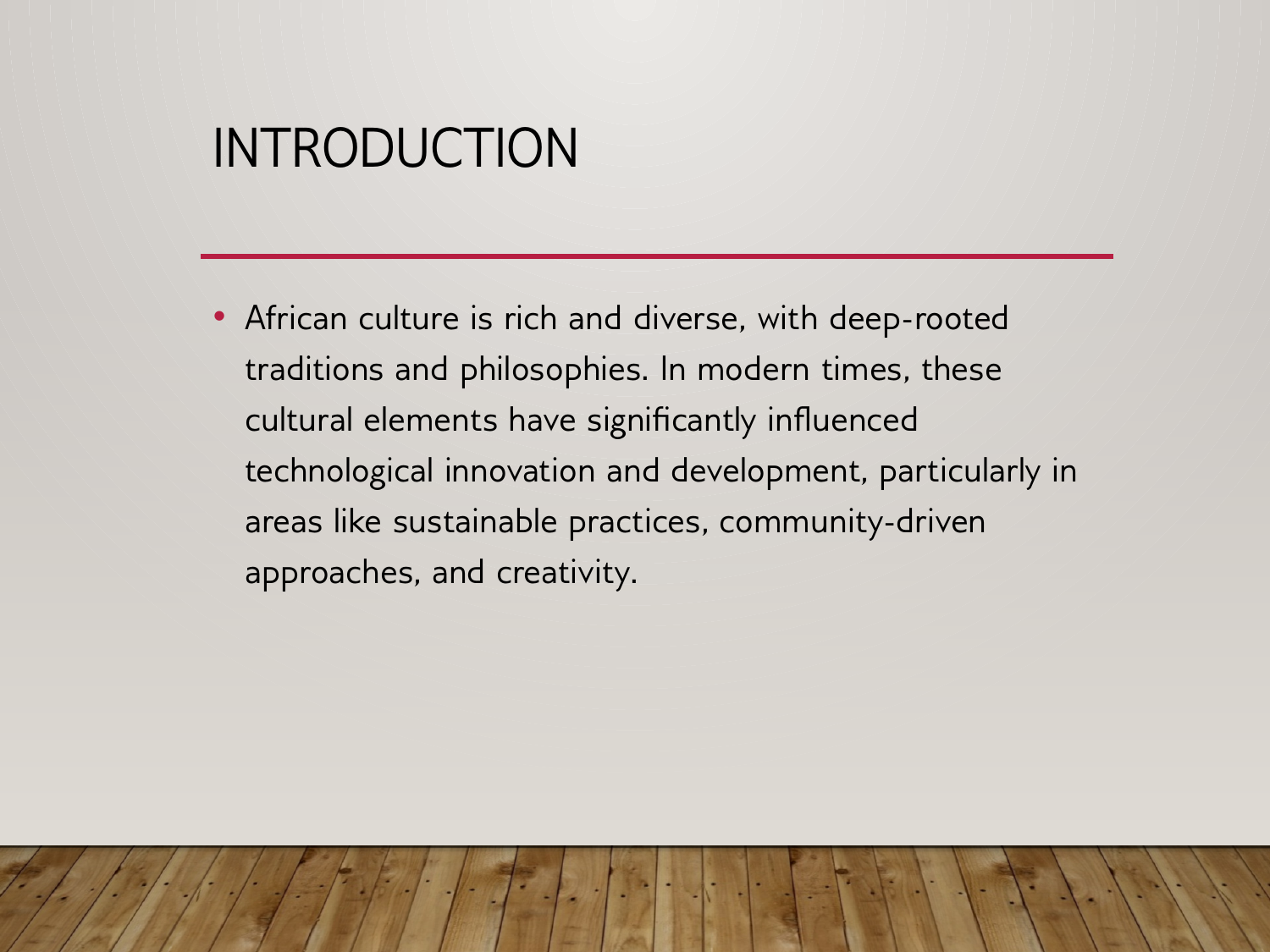

# Introduction
African culture is rich and diverse, with deep-rooted traditions and philosophies. In modern times, these cultural elements have significantly influenced technological innovation and development, particularly in areas like sustainable practices, community-driven approaches, and creativity.